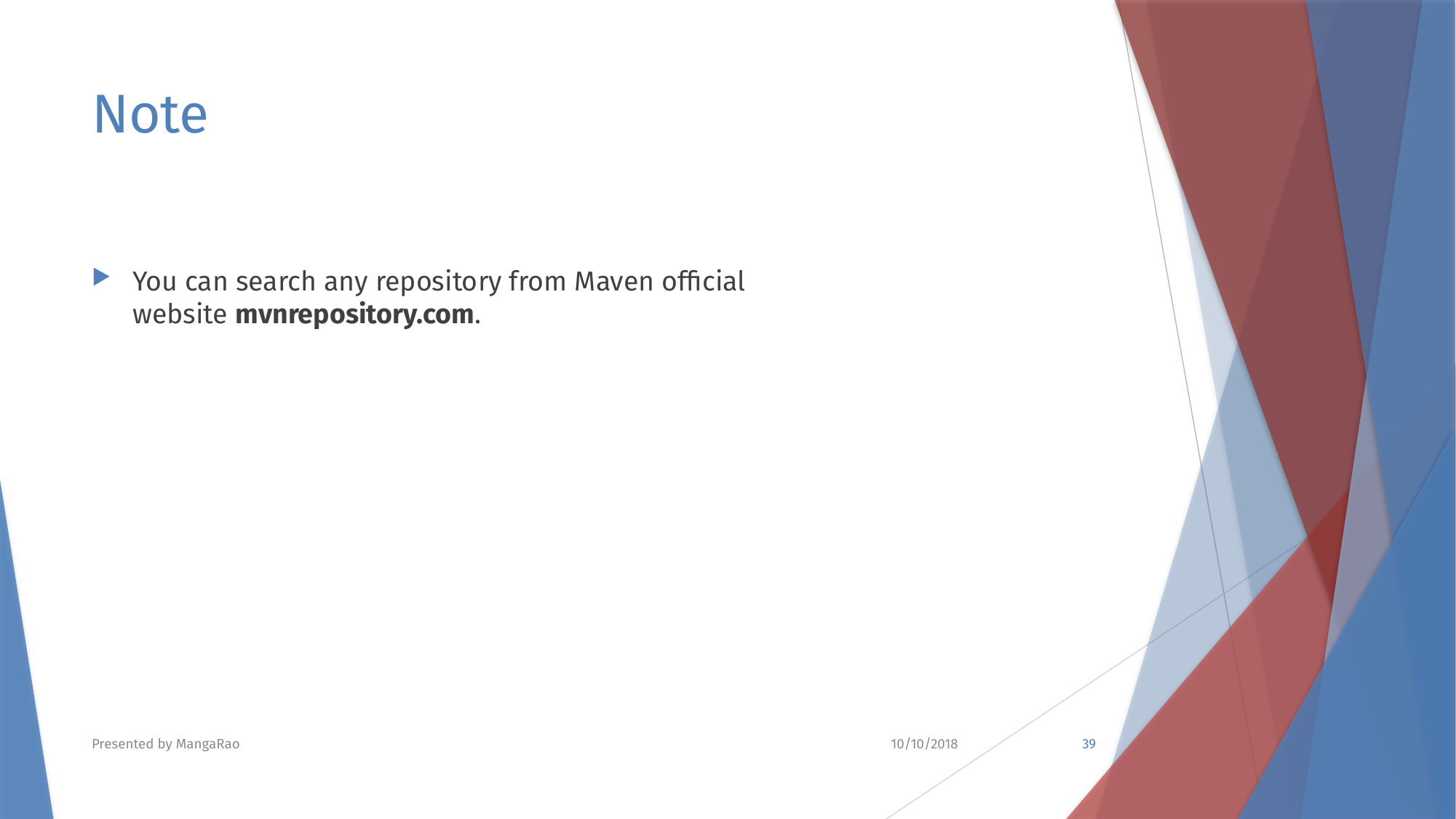

# Note
You can search any repository from Maven official website mvnrepository.com.
Presented by MangaRao
10/10/2018
39